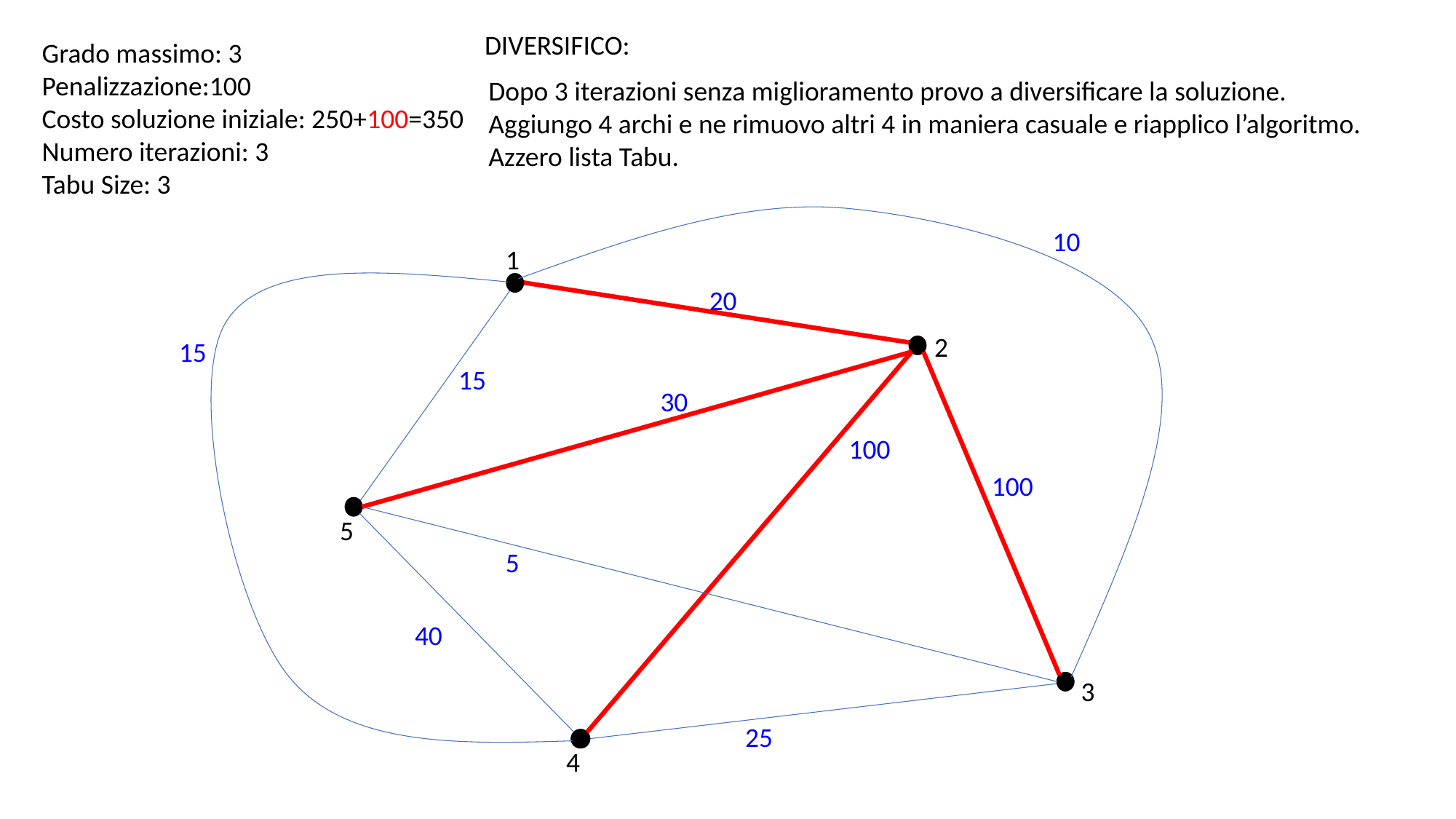

DIVERSIFICO:
Grado massimo: 3
Penalizzazione:100
Costo soluzione iniziale: 250+100=350
Numero iterazioni: 3
Tabu Size: 3
Dopo 3 iterazioni senza miglioramento provo a diversificare la soluzione.
Aggiungo 4 archi e ne rimuovo altri 4 in maniera casuale e riapplico l’algoritmo.
Azzero lista Tabu.

10
1

20
2
15

15
30
100
100

5
5
40
3

25

4